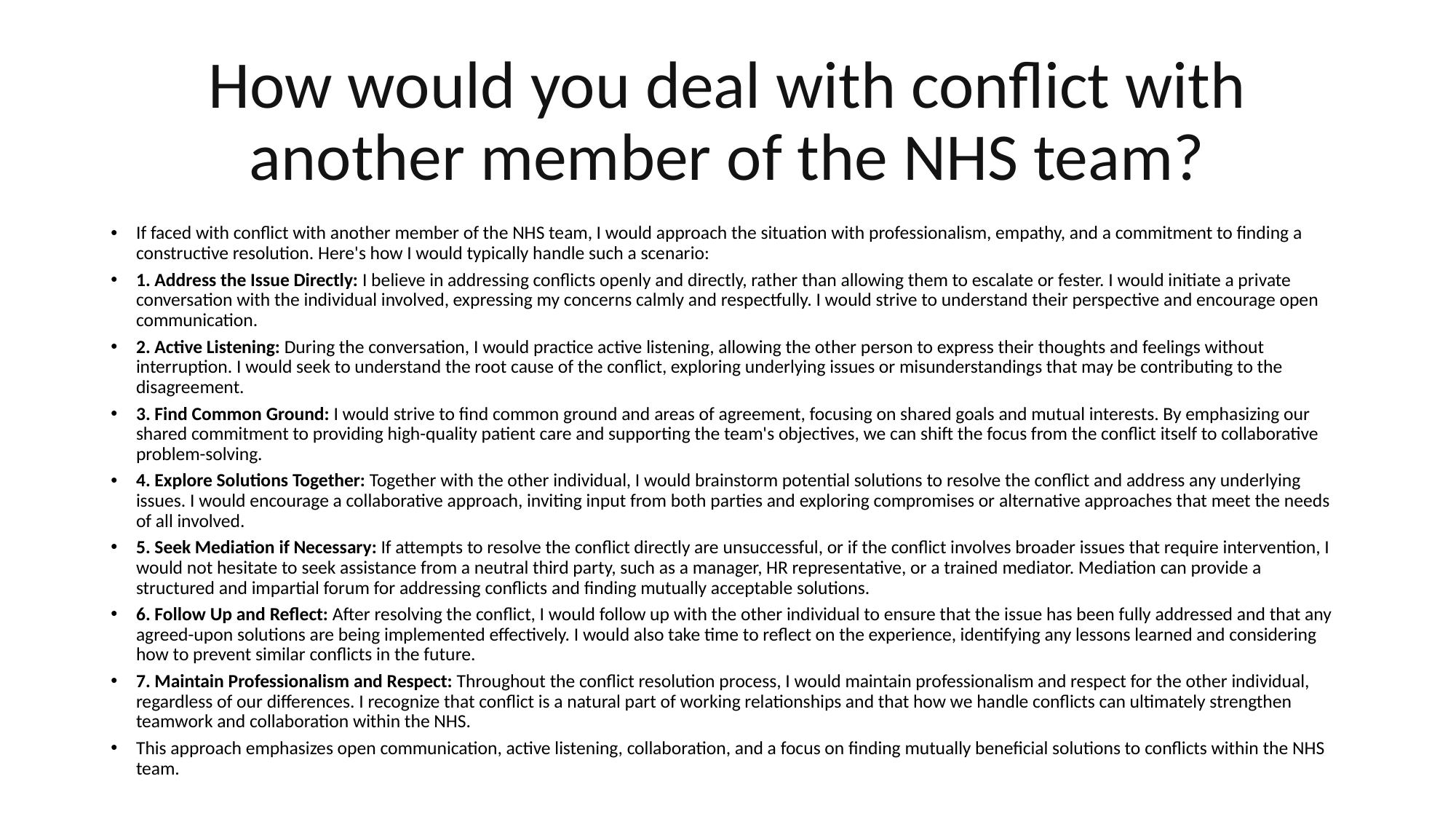

# How would you deal with conflict with another member of the NHS team?
If faced with conflict with another member of the NHS team, I would approach the situation with professionalism, empathy, and a commitment to finding a constructive resolution. Here's how I would typically handle such a scenario:
1. Address the Issue Directly: I believe in addressing conflicts openly and directly, rather than allowing them to escalate or fester. I would initiate a private conversation with the individual involved, expressing my concerns calmly and respectfully. I would strive to understand their perspective and encourage open communication.
2. Active Listening: During the conversation, I would practice active listening, allowing the other person to express their thoughts and feelings without interruption. I would seek to understand the root cause of the conflict, exploring underlying issues or misunderstandings that may be contributing to the disagreement.
3. Find Common Ground: I would strive to find common ground and areas of agreement, focusing on shared goals and mutual interests. By emphasizing our shared commitment to providing high-quality patient care and supporting the team's objectives, we can shift the focus from the conflict itself to collaborative problem-solving.
4. Explore Solutions Together: Together with the other individual, I would brainstorm potential solutions to resolve the conflict and address any underlying issues. I would encourage a collaborative approach, inviting input from both parties and exploring compromises or alternative approaches that meet the needs of all involved.
5. Seek Mediation if Necessary: If attempts to resolve the conflict directly are unsuccessful, or if the conflict involves broader issues that require intervention, I would not hesitate to seek assistance from a neutral third party, such as a manager, HR representative, or a trained mediator. Mediation can provide a structured and impartial forum for addressing conflicts and finding mutually acceptable solutions.
6. Follow Up and Reflect: After resolving the conflict, I would follow up with the other individual to ensure that the issue has been fully addressed and that any agreed-upon solutions are being implemented effectively. I would also take time to reflect on the experience, identifying any lessons learned and considering how to prevent similar conflicts in the future.
7. Maintain Professionalism and Respect: Throughout the conflict resolution process, I would maintain professionalism and respect for the other individual, regardless of our differences. I recognize that conflict is a natural part of working relationships and that how we handle conflicts can ultimately strengthen teamwork and collaboration within the NHS.
This approach emphasizes open communication, active listening, collaboration, and a focus on finding mutually beneficial solutions to conflicts within the NHS team.